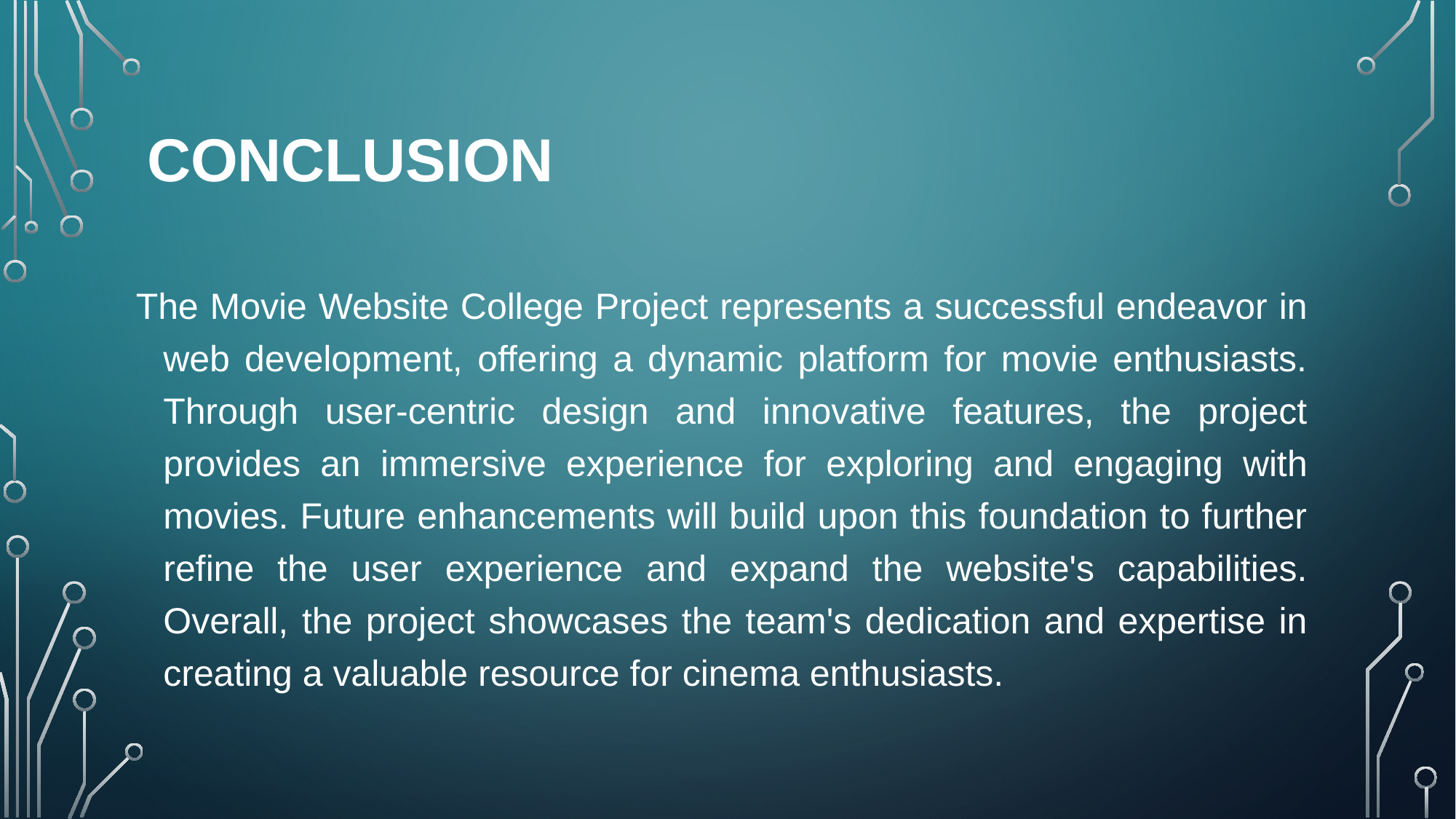

# conclusion
The Movie Website College Project represents a successful endeavor in web development, offering a dynamic platform for movie enthusiasts. Through user-centric design and innovative features, the project provides an immersive experience for exploring and engaging with movies. Future enhancements will build upon this foundation to further refine the user experience and expand the website's capabilities. Overall, the project showcases the team's dedication and expertise in creating a valuable resource for cinema enthusiasts.